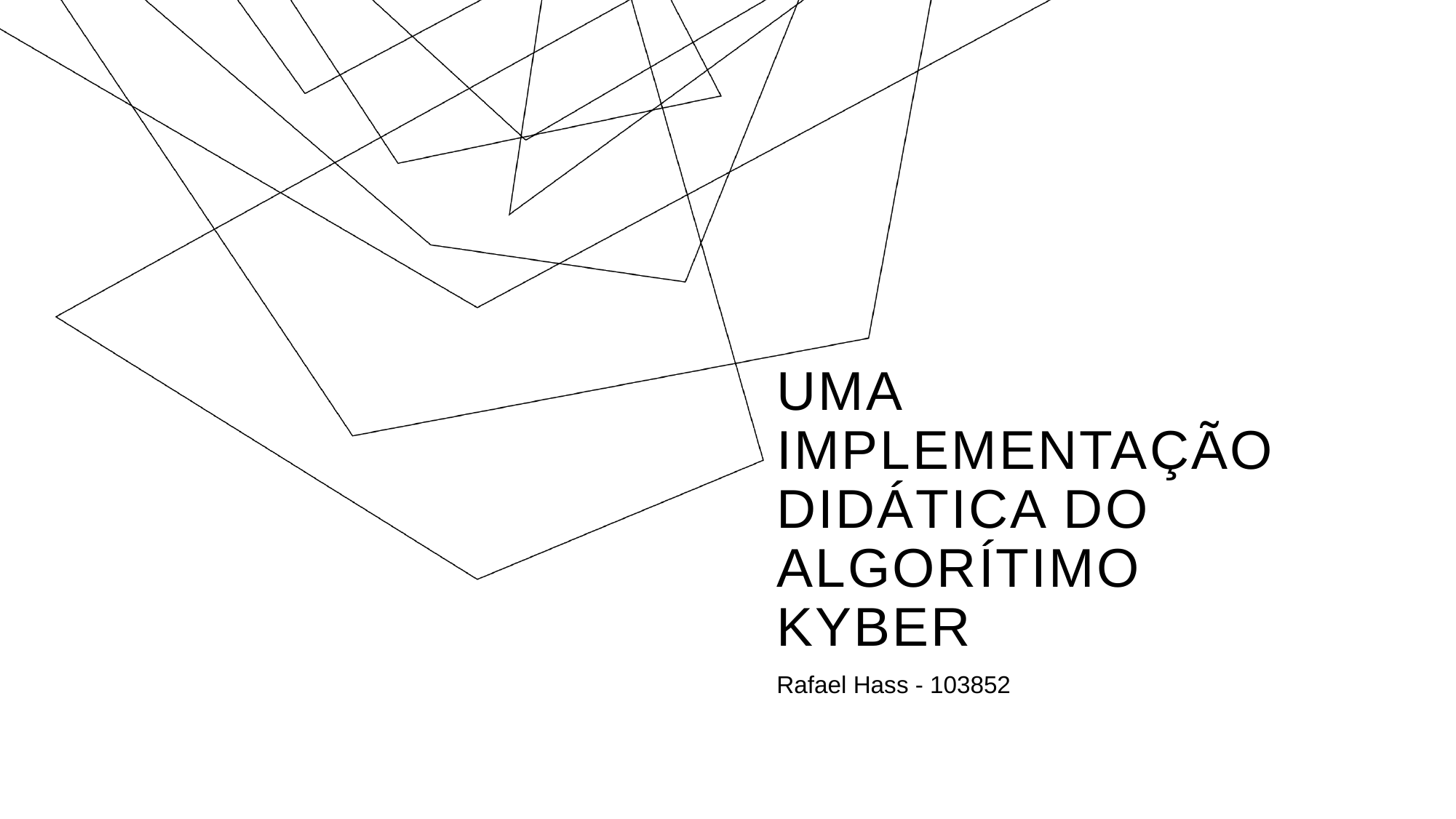

# UMA IMPLEMENTAÇÃO DIDÁTICA DO ALGORÍTIMO KYBER
Rafael Hass - 103852